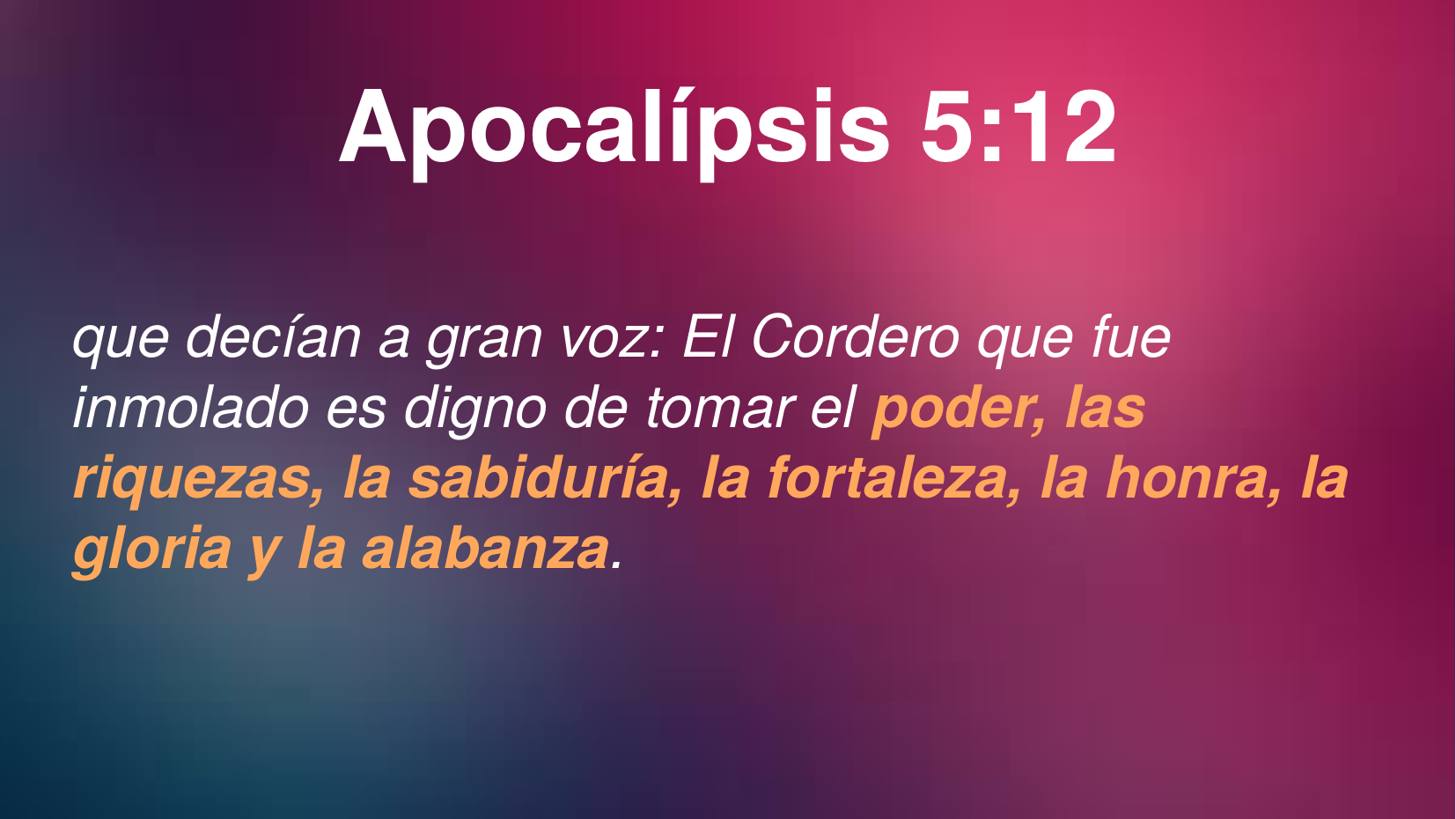

# Apocalípsis 5:12
que decían a gran voz: El Cordero que fue inmolado es digno de tomar el poder, las riquezas, la sabiduría, la fortaleza, la honra, la gloria y la alabanza.